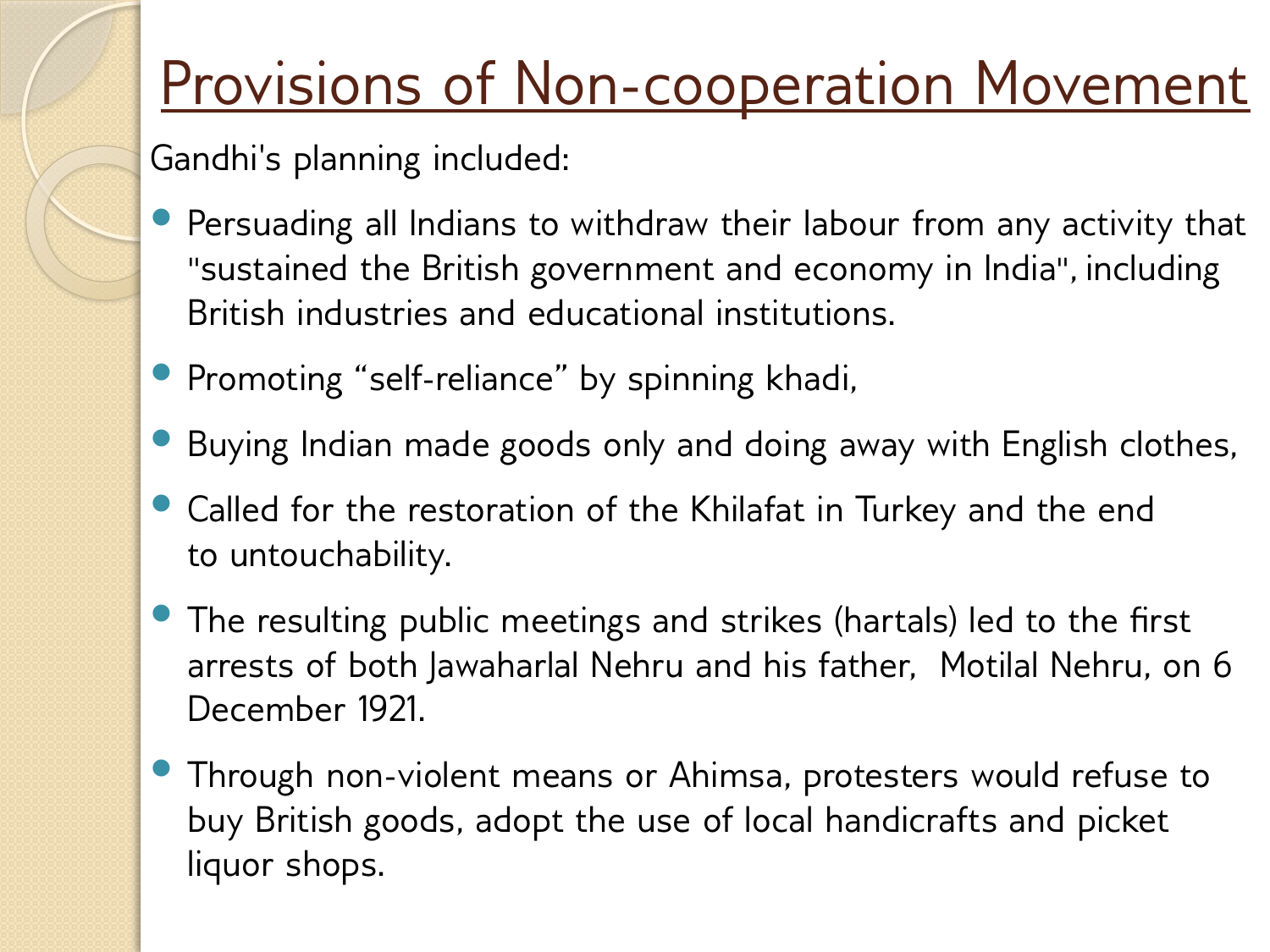

# Provisions of Non-cooperation Movement
Gandhi's planning included:
Persuading all Indians to withdraw their labour from any activity that "sustained the British government and economy in India", including British industries and educational institutions.
Promoting “self-reliance” by spinning khadi,
Buying Indian made goods only and doing away with English clothes,
Called for the restoration of the Khilafat in Turkey and the end to untouchability.
The resulting public meetings and strikes (hartals) led to the first arrests of both Jawaharlal Nehru and his father,  Motilal Nehru, on 6 December 1921.
Through non-violent means or Ahimsa, protesters would refuse to buy British goods, adopt the use of local handicrafts and picket liquor shops.